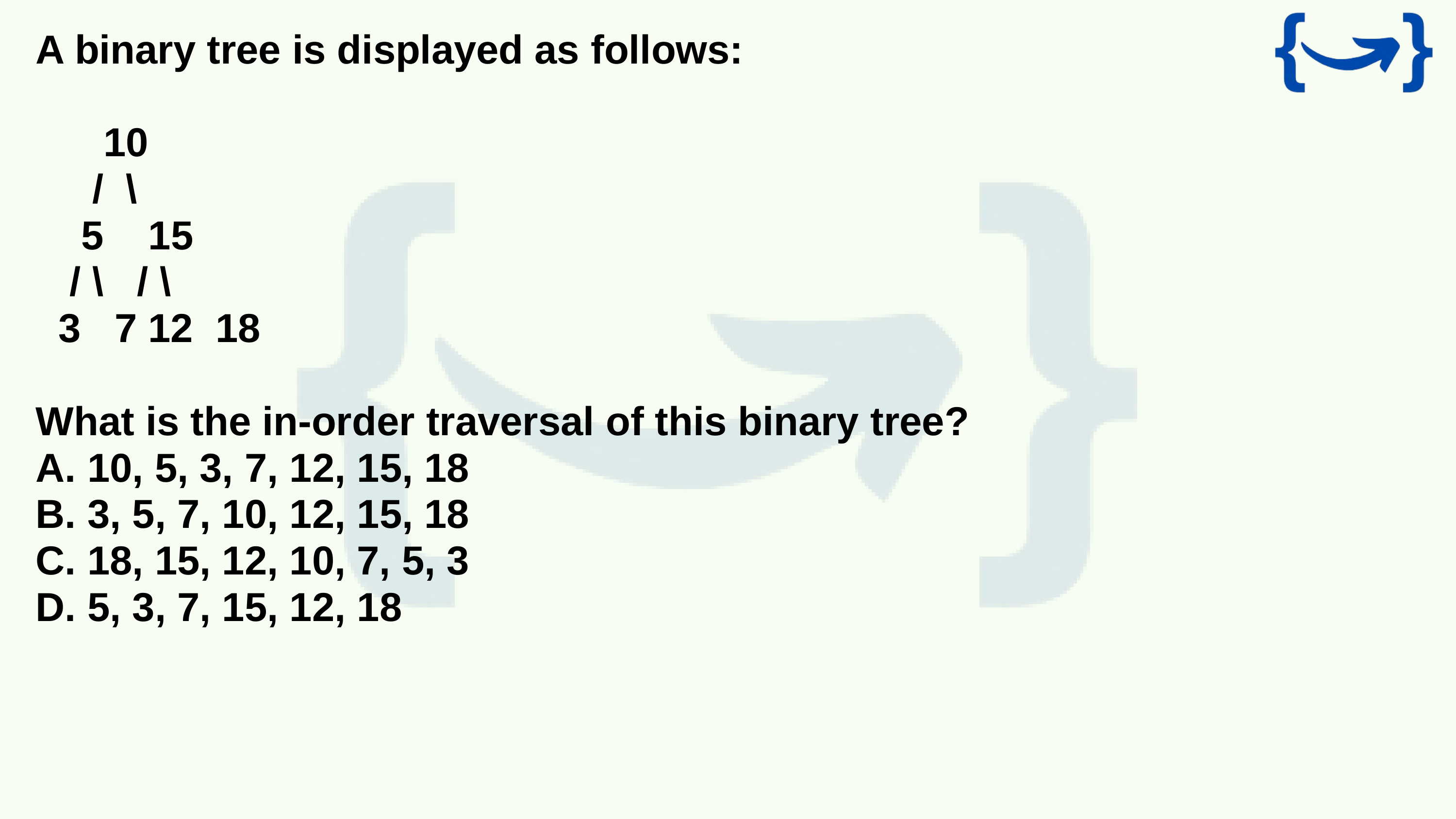

A binary tree is displayed as follows:

      10
     /  \
    5    15
   / \   / \
  3   7 12  18

What is the in-order traversal of this binary tree?
A. 10, 5, 3, 7, 12, 15, 18
B. 3, 5, 7, 10, 12, 15, 18
C. 18, 15, 12, 10, 7, 5, 3
D. 5, 3, 7, 15, 12, 18